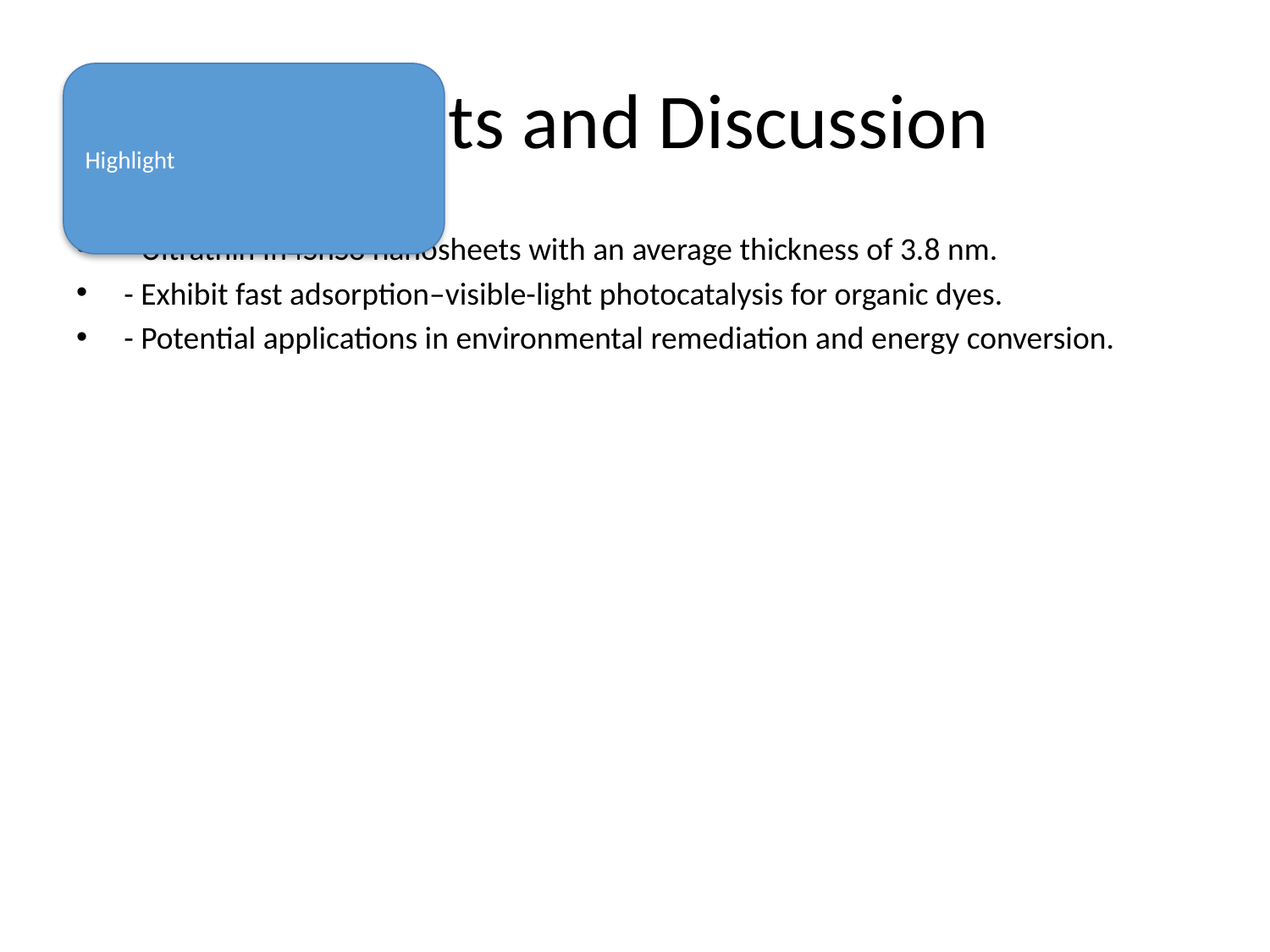

# Results and Discussion
Highlight
- Ultrathin In4SnS8 nanosheets with an average thickness of 3.8 nm.
- Exhibit fast adsorption–visible-light photocatalysis for organic dyes.
- Potential applications in environmental remediation and energy conversion.